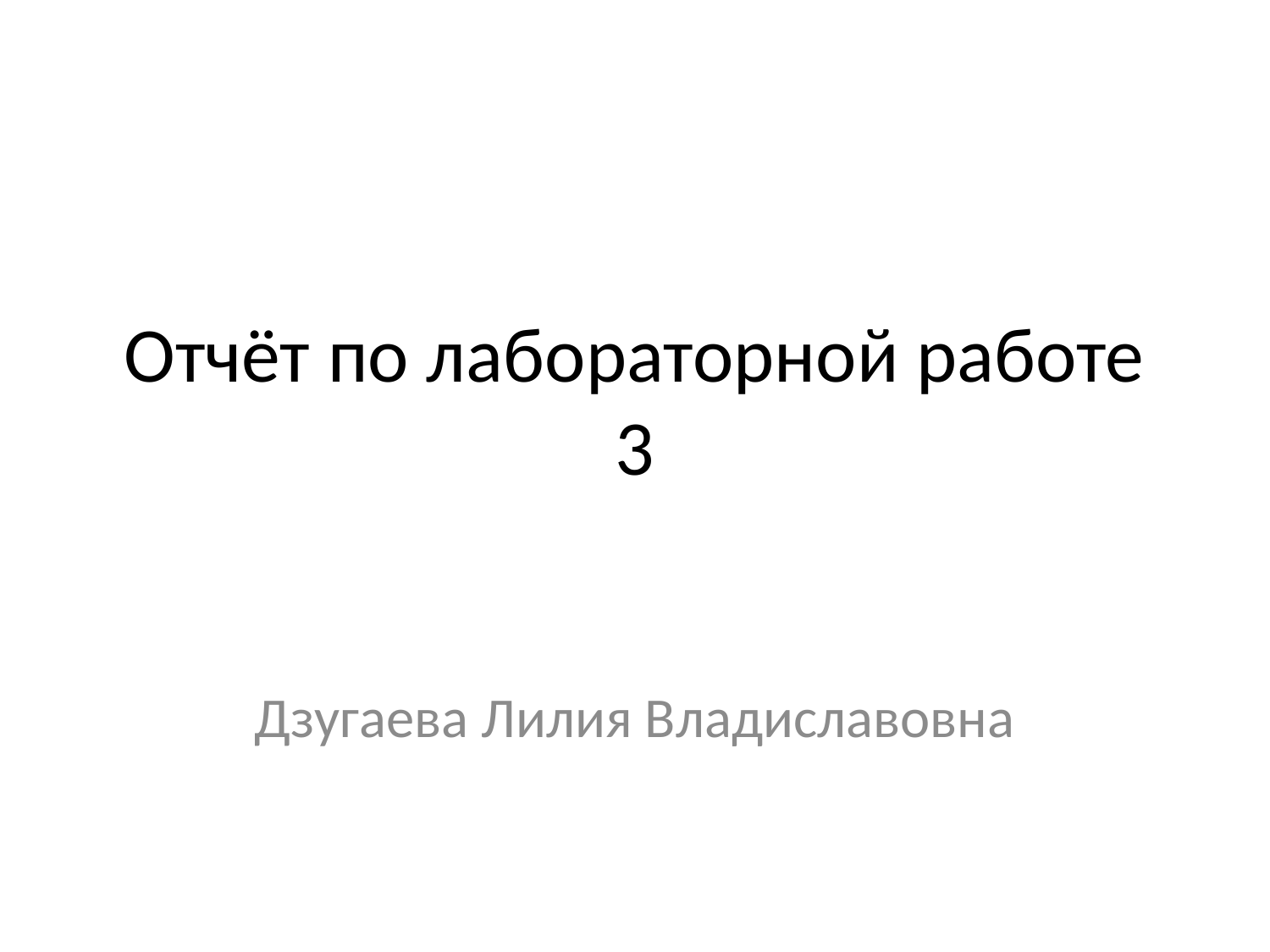

# Отчёт по лабораторной работе 3
Дзугаева Лилия Владиславовна